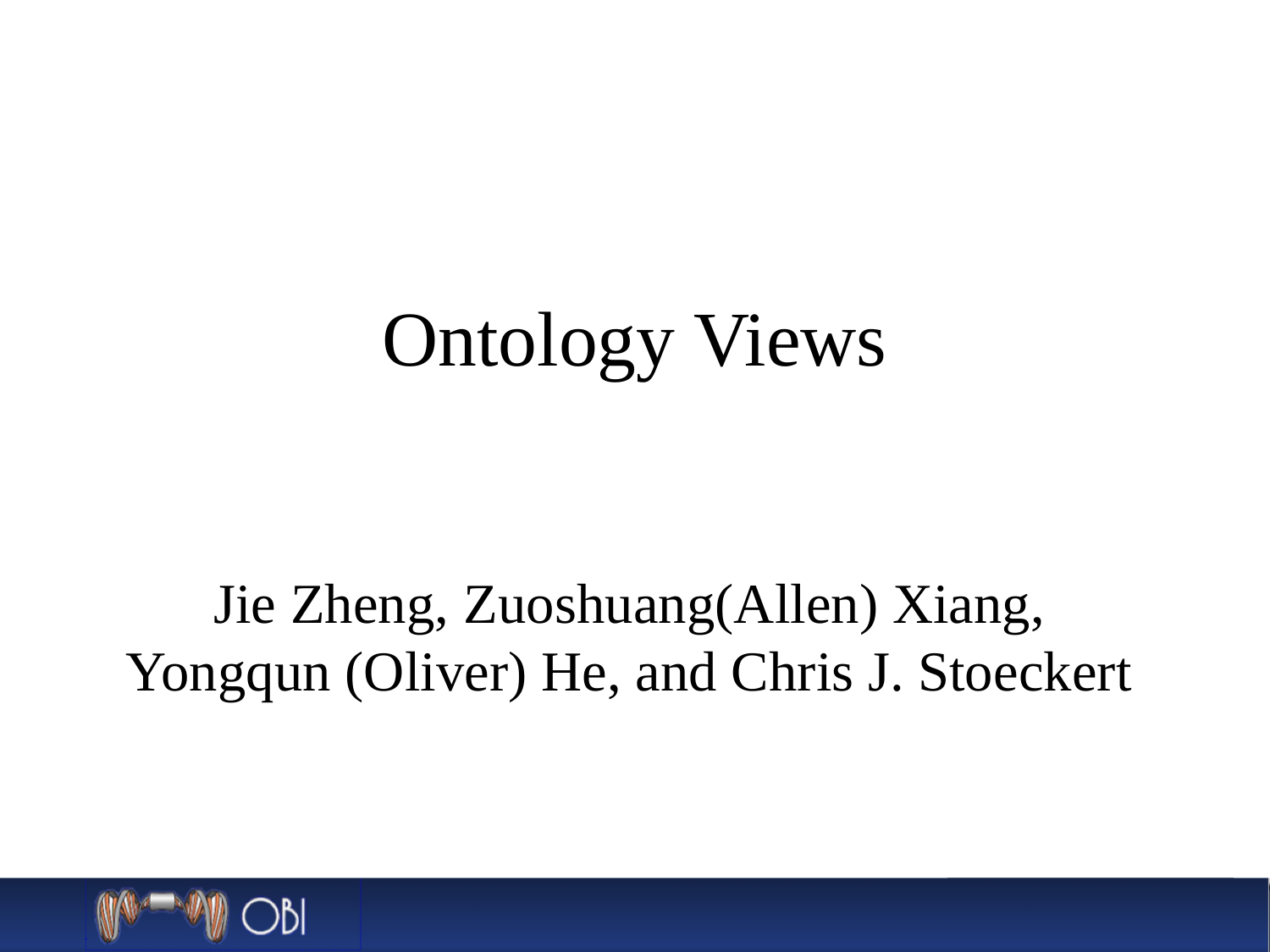

# Ontology Views
Jie Zheng, Zuoshuang(Allen) Xiang, Yongqun (Oliver) He, and Chris J. Stoeckert